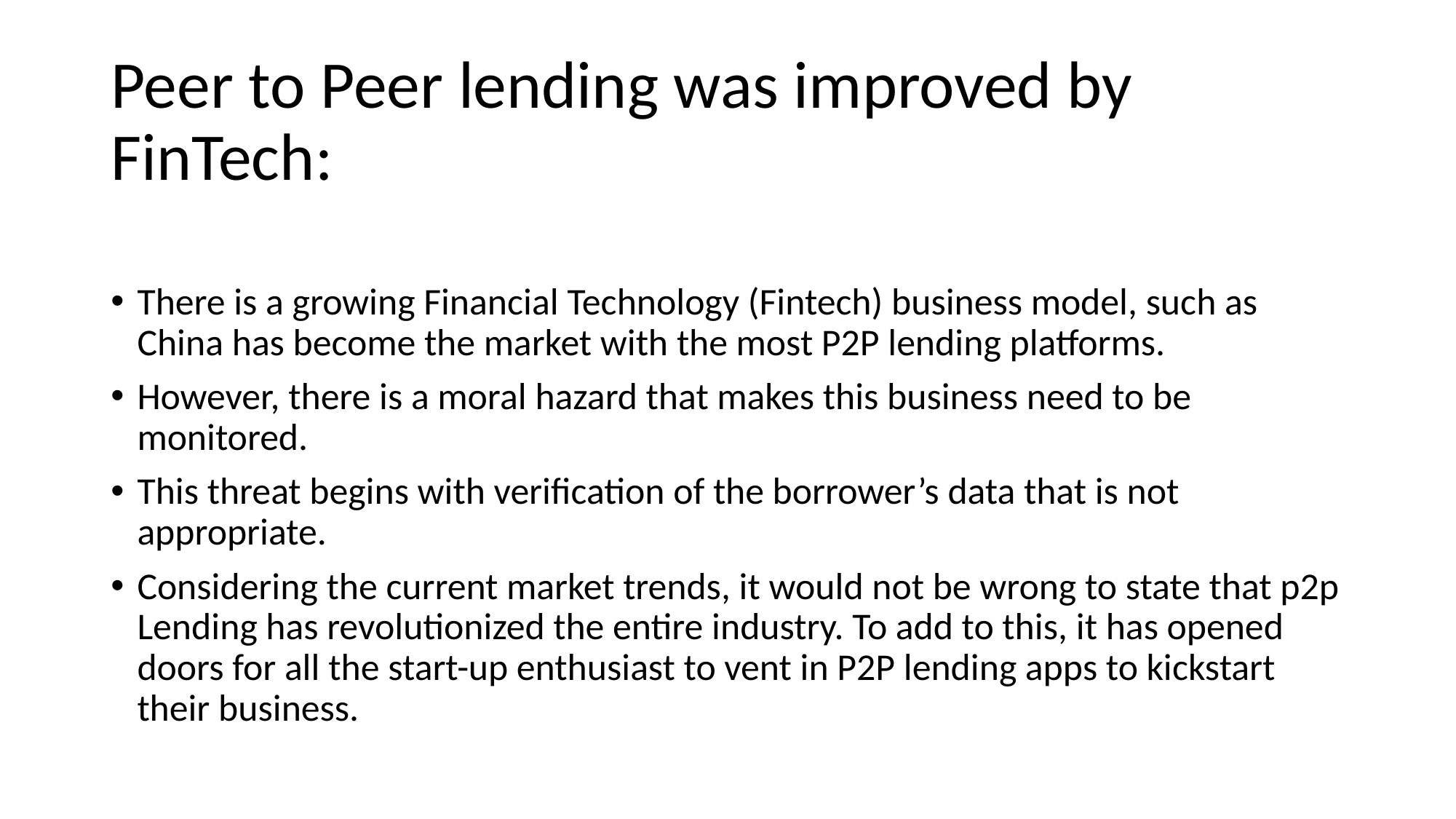

# Peer to Peer lending was improved by FinTech:

There is a growing Financial Technology (Fintech) business model, such as China has become the market with the most P2P lending platforms.
However, there is a moral hazard that makes this business need to be monitored.
This threat begins with verification of the borrower’s data that is not appropriate.
Considering the current market trends, it would not be wrong to state that p2p Lending has revolutionized the entire industry. To add to this, it has opened doors for all the start-up enthusiast to vent in P2P lending apps to kickstart their business.